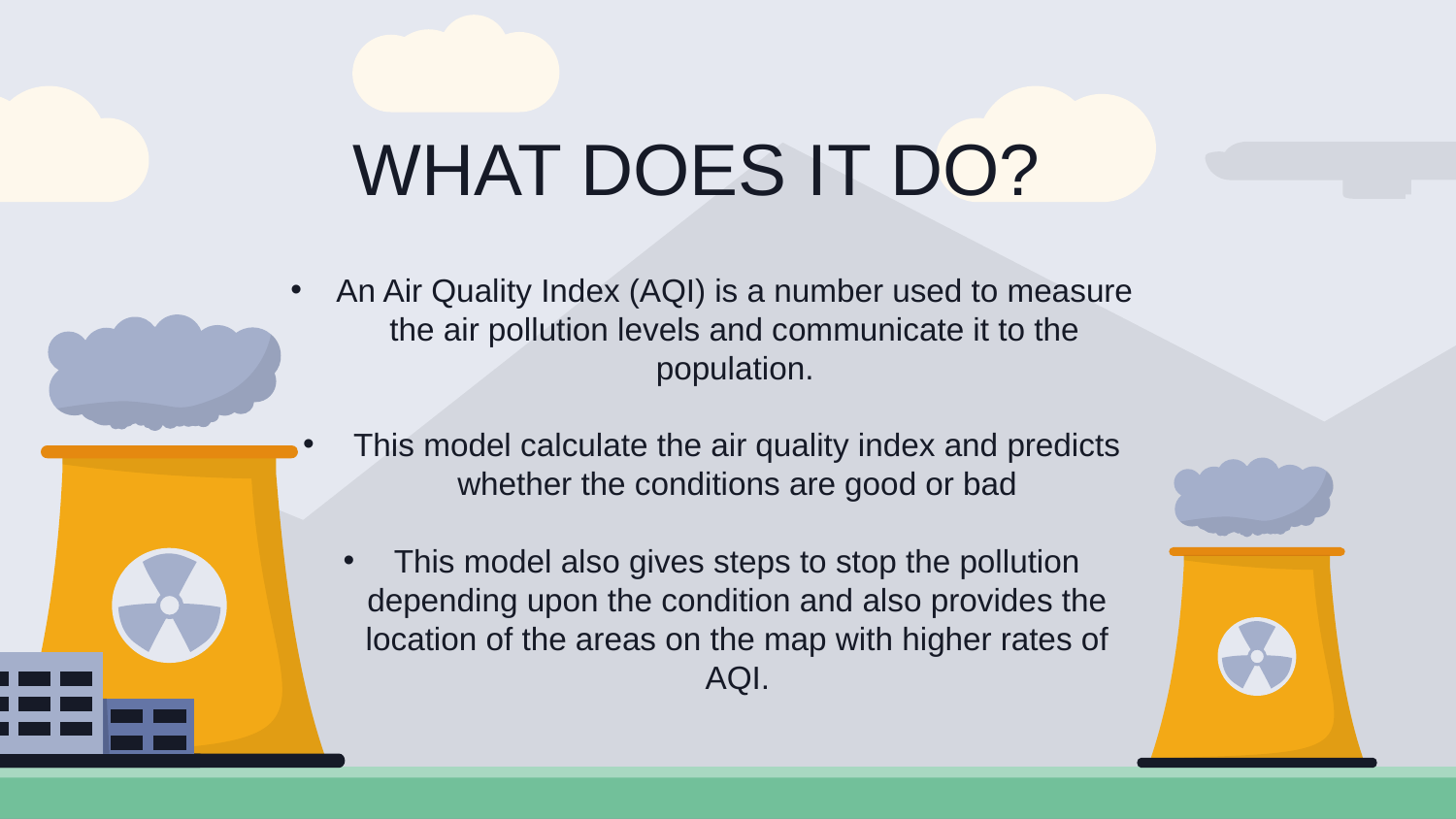

# WHAT DOES IT DO?
An Air Quality Index (AQI) is a number used to measure the air pollution levels and communicate it to the population.

This model calculate the air quality index and predicts whether the conditions are good or bad

This model also gives steps to stop the pollution depending upon the condition and also provides the location of the areas on the map with higher rates of AQI.